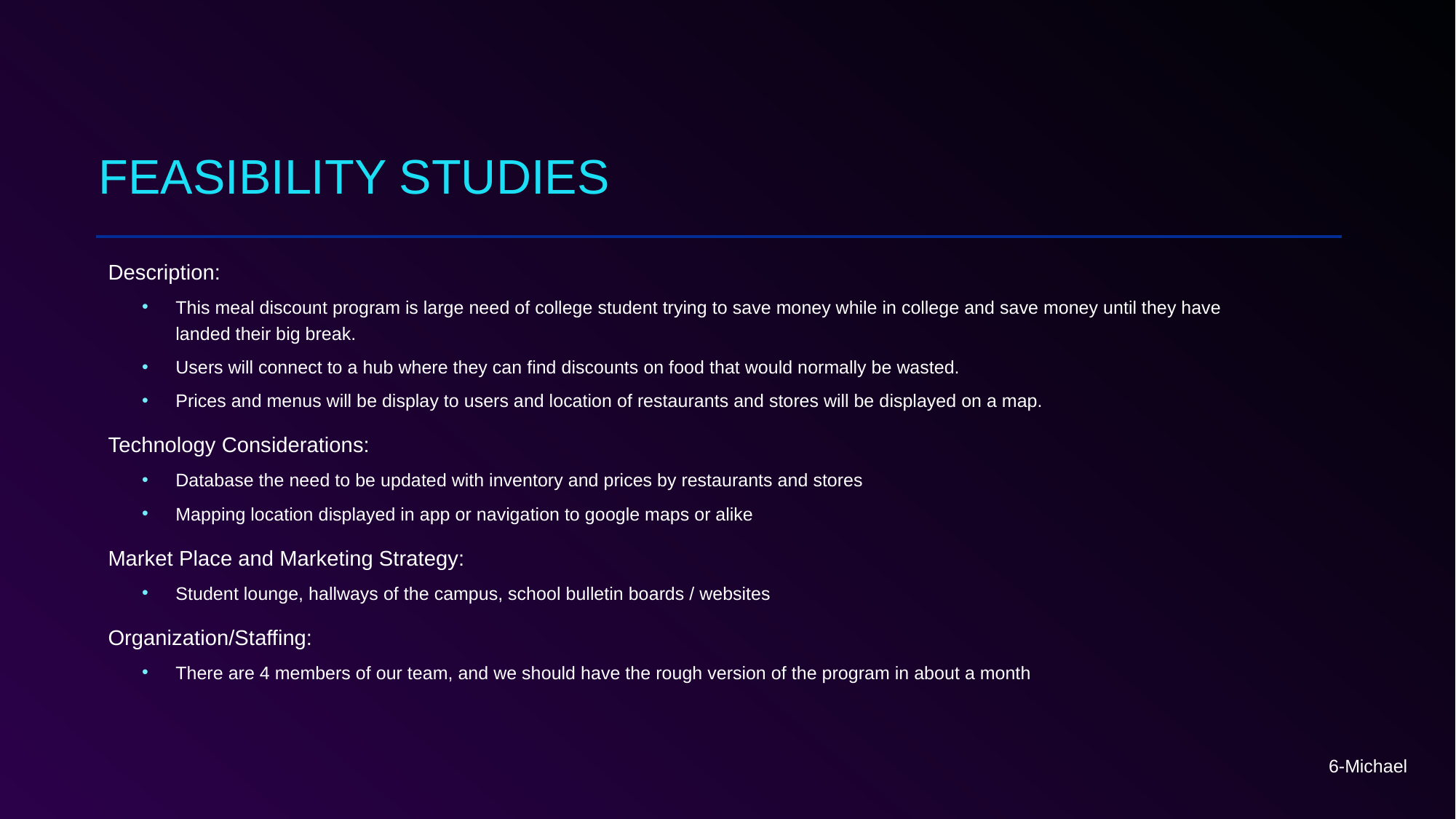

# Feasibility Studies
Description:
This meal discount program is large need of college student trying to save money while in college and save money until they have landed their big break.
Users will connect to a hub where they can find discounts on food that would normally be wasted.
Prices and menus will be display to users and location of restaurants and stores will be displayed on a map.
Technology Considerations:
Database the need to be updated with inventory and prices by restaurants and stores
Mapping location displayed in app or navigation to google maps or alike
Market Place and Marketing Strategy:
Student lounge, hallways of the campus, school bulletin boards / websites
Organization/Staffing:
There are 4 members of our team, and we should have the rough version of the program in about a month
6-Michael